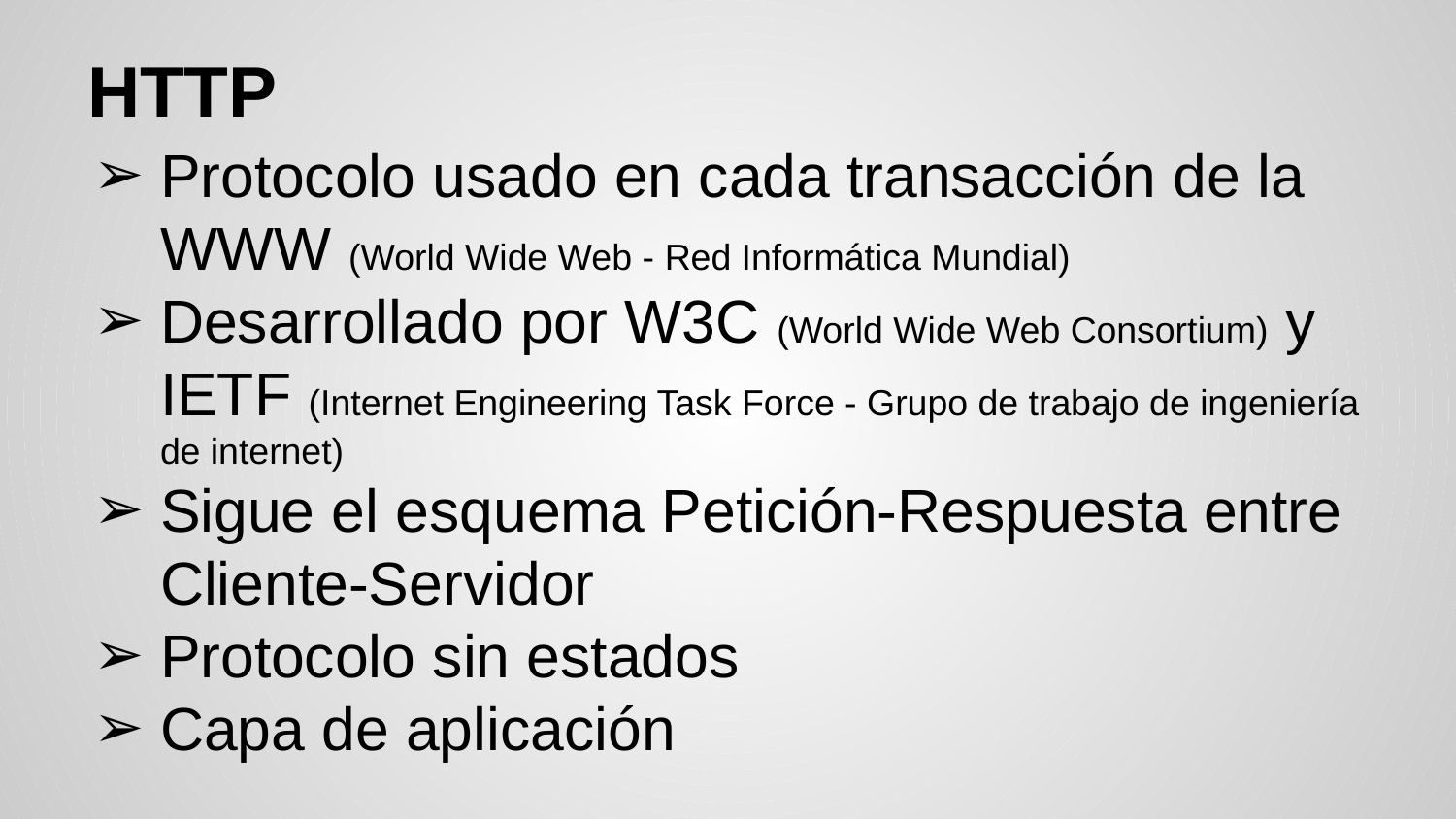

# HTTP
Protocolo usado en cada transacción de la WWW (World Wide Web - Red Informática Mundial)
Desarrollado por W3C (World Wide Web Consortium) y  IETF (Internet Engineering Task Force - Grupo de trabajo de ingeniería de internet)
Sigue el esquema Petición-Respuesta entre Cliente-Servidor
Protocolo sin estados
Capa de aplicación